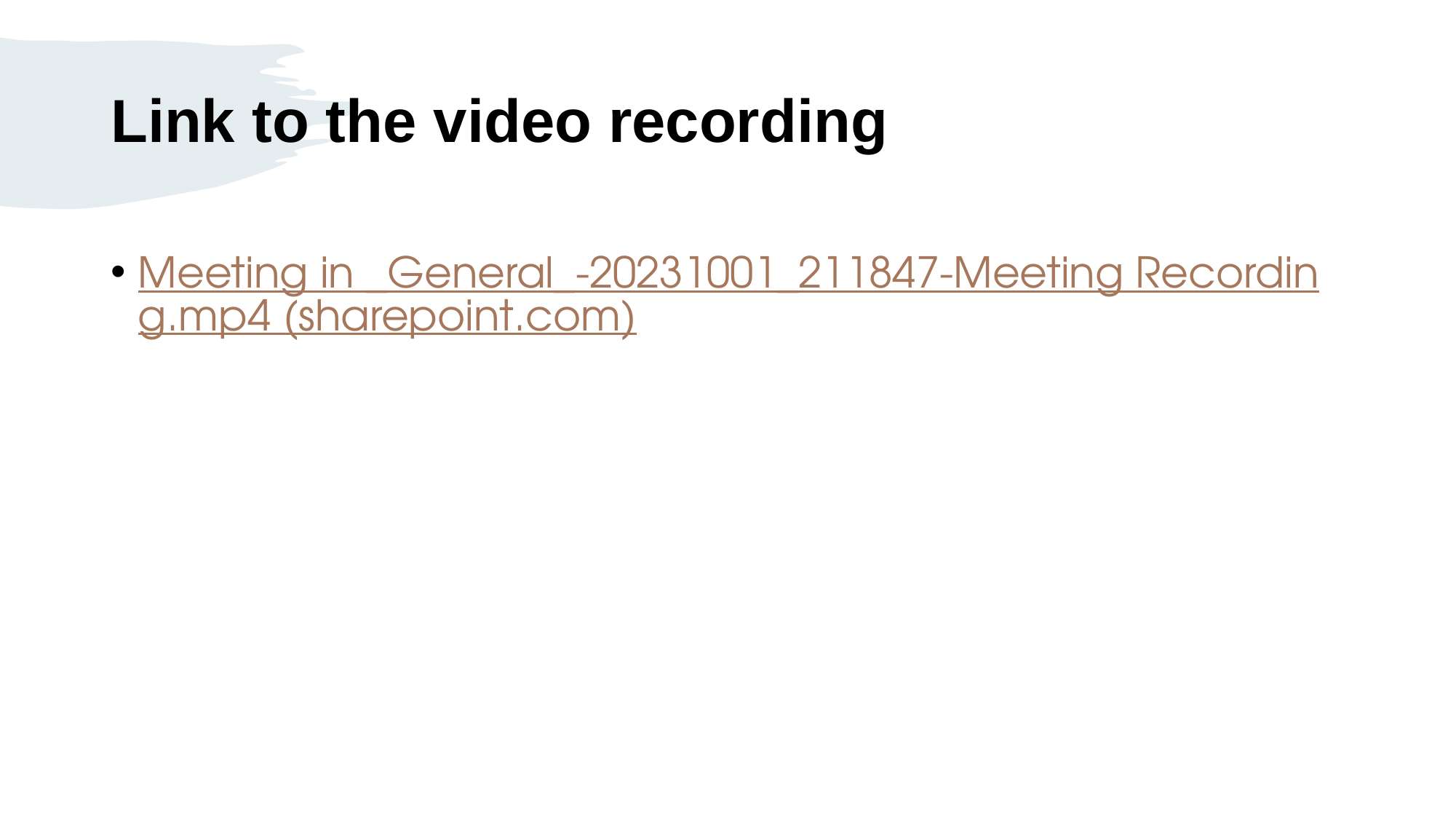

# Link to the video recording
Meeting in _General_-20231001_211847-Meeting Recording.mp4 (sharepoint.com)